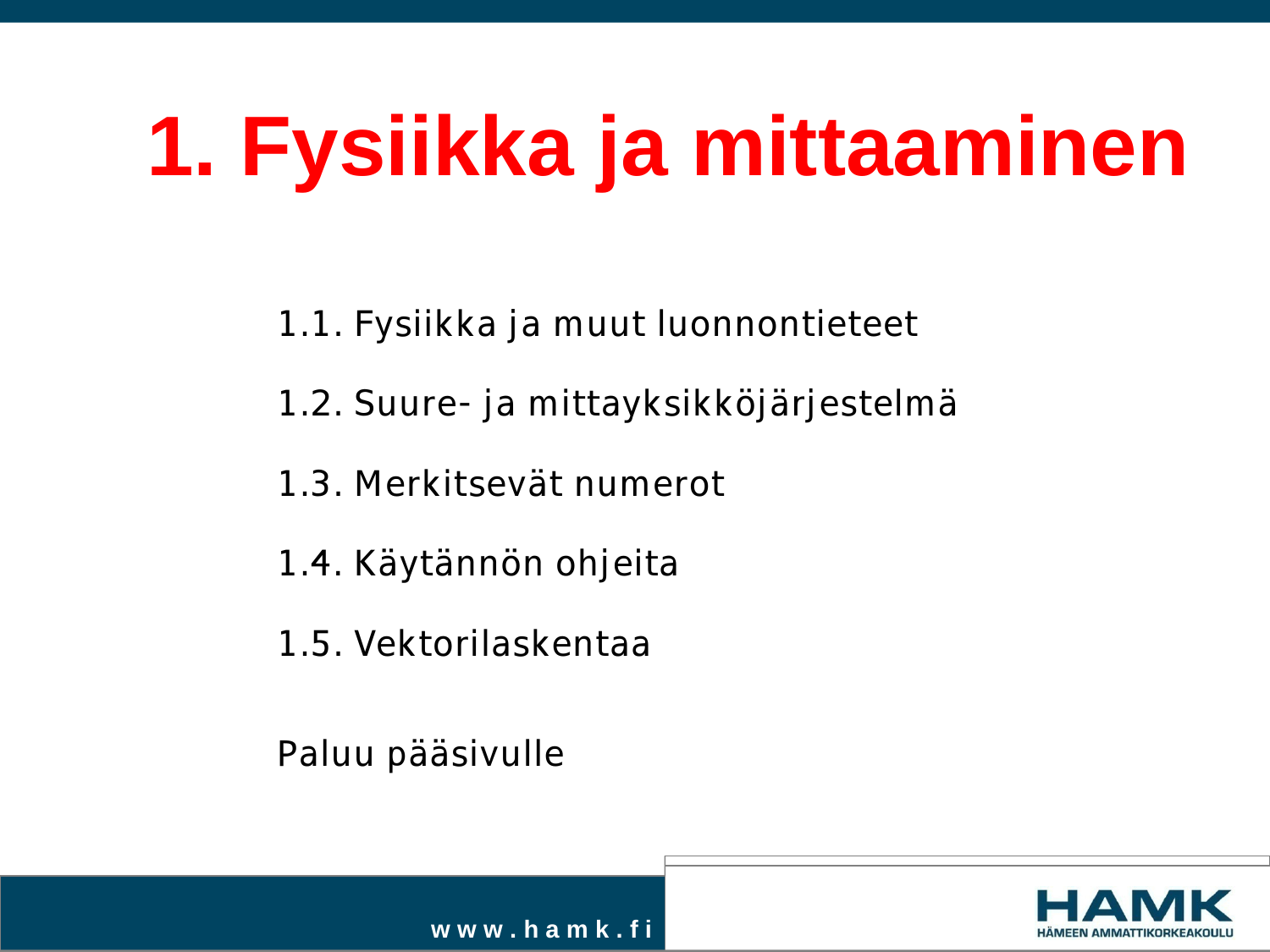

# 1. Fysiikka ja mittaaminen
1.1. Fysiikka ja muut luonnontieteet
1.2. Suure- ja mittayksikköjärjestelmä
1.3. Merkitsevät numerot
1.4. Käytännön ohjeita
1.5. Vektorilaskentaa
Paluu pääsivulle